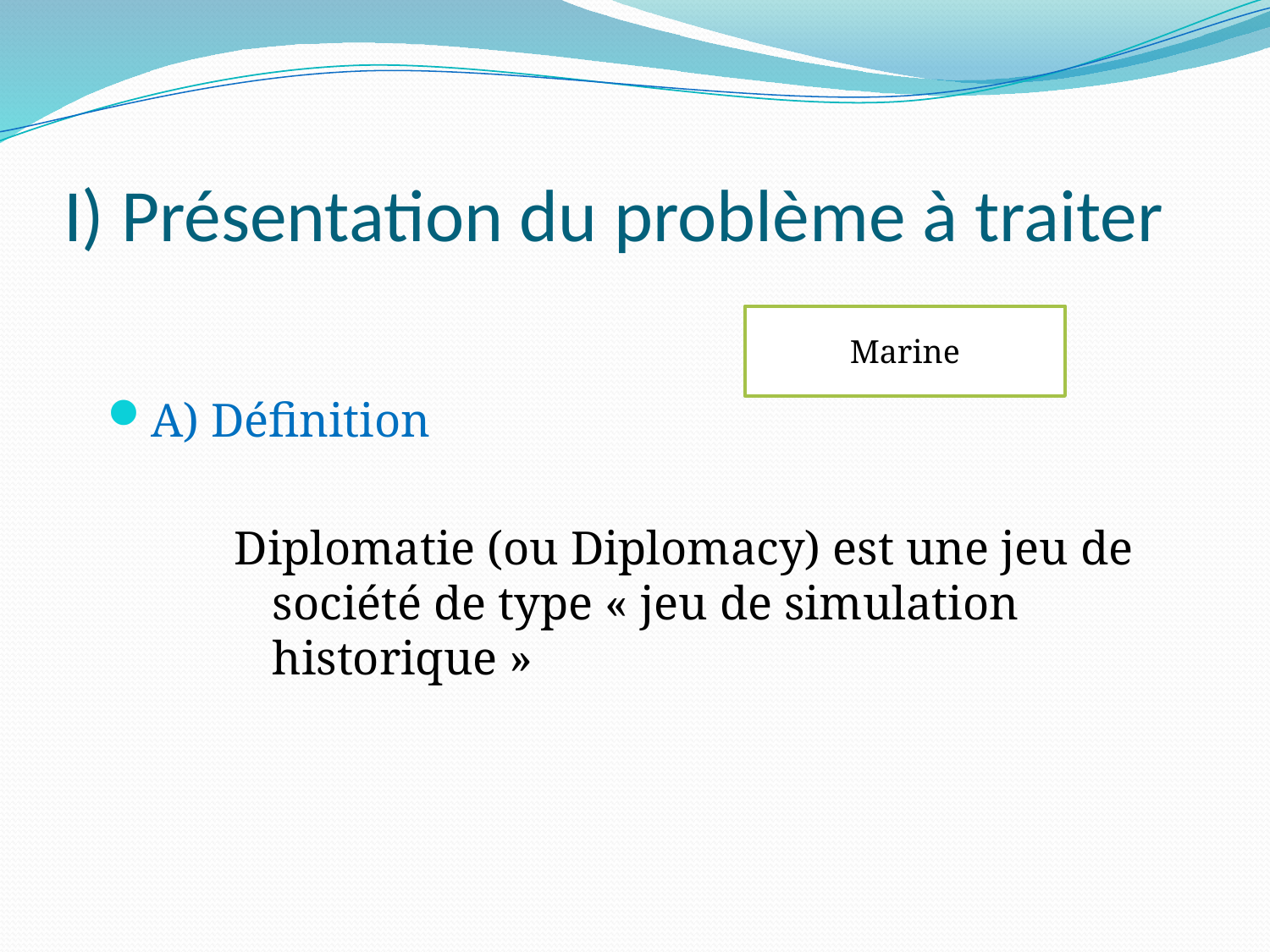

# I) Présentation du problème à traiter

A) Définition

Diplomatie (ou Diplomacy) est une jeu de société de type « jeu de simulation historique »

Marine